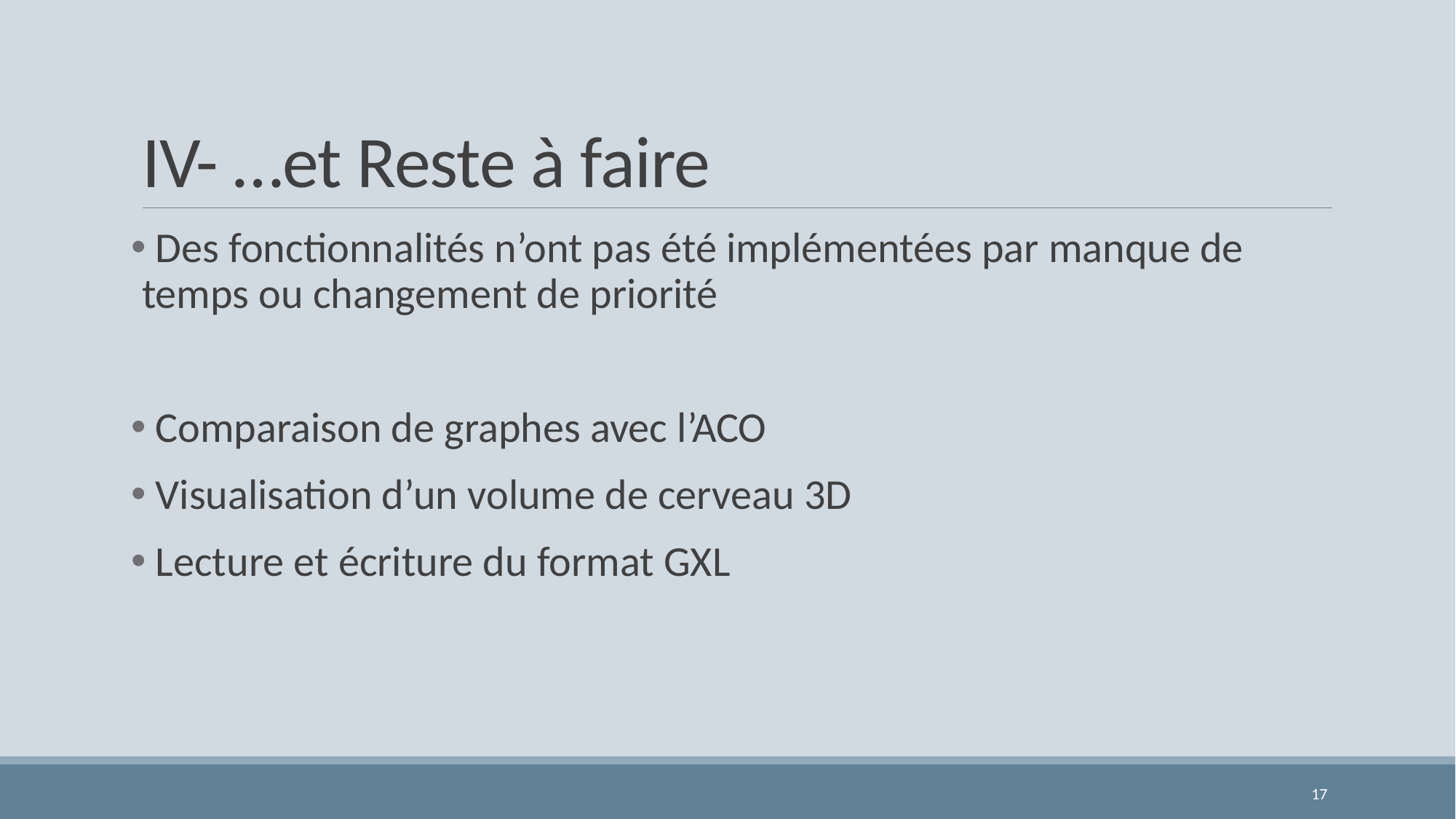

# IV- …et Reste à faire
 Des fonctionnalités n’ont pas été implémentées par manque de temps ou changement de priorité

 Comparaison de graphes avec l’ACO
 Visualisation d’un volume de cerveau 3D
 Lecture et écriture du format GXL

17